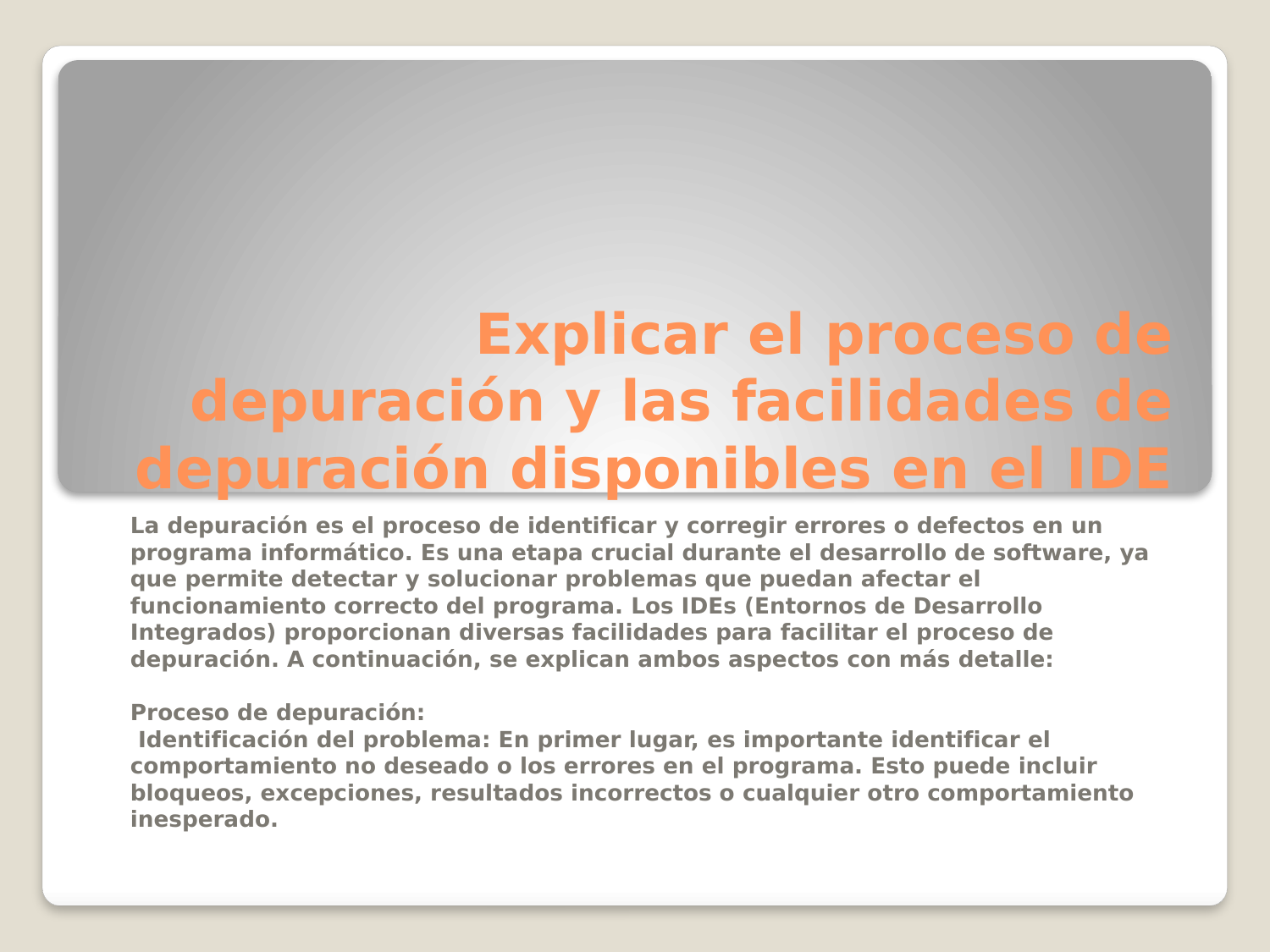

# Explicar el proceso de depuración y las facilidades de depuración disponibles en el IDE
La depuración es el proceso de identificar y corregir errores o defectos en un programa informático. Es una etapa crucial durante el desarrollo de software, ya que permite detectar y solucionar problemas que puedan afectar el funcionamiento correcto del programa. Los IDEs (Entornos de Desarrollo Integrados) proporcionan diversas facilidades para facilitar el proceso de depuración. A continuación, se explican ambos aspectos con más detalle:
Proceso de depuración:
 Identificación del problema: En primer lugar, es importante identificar el comportamiento no deseado o los errores en el programa. Esto puede incluir bloqueos, excepciones, resultados incorrectos o cualquier otro comportamiento inesperado.